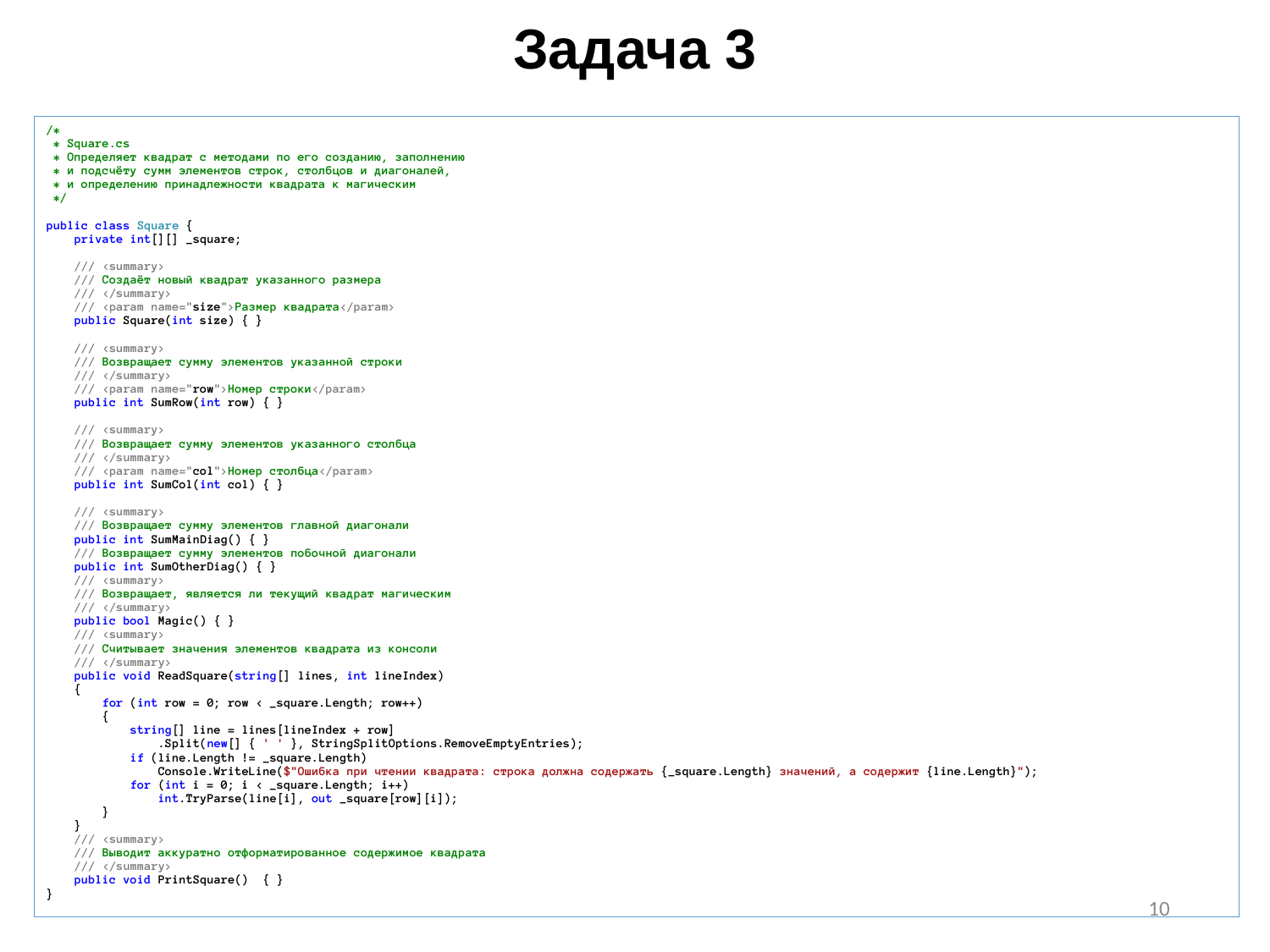

# Задача 3
/*
 * Square.cs
 * Определяет квадрат с методами по его созданию, заполнению
 * и подсчёту сумм элементов строк, столбцов и диагоналей,
 * и определению принадлежности квадрата к магическим
 */

public class Square {
    private int[][] _square;

    /// <summary>
    /// Создаёт новый квадрат указанного размера
    /// </summary>
    /// <param name="size">Размер квадрата</param>
    public Square(int size) { }

    /// <summary>
    /// Возвращает сумму элементов указанной строки
    /// </summary>
    /// <param name="row">Номер строки</param>
    public int SumRow(int row) { }

    /// <summary>
    /// Возвращает сумму элементов указанного столбца
    /// </summary>
    /// <param name="col">Номер столбца</param>
    public int SumCol(int col) { }

    /// <summary>
    /// Возвращает сумму элементов главной диагонали
    public int SumMainDiag() { }
    /// Возвращает сумму элементов побочной диагонали
    public int SumOtherDiag() { }
    /// <summary>
    /// Возвращает, является ли текущий квадрат магическим
    /// </summary>
    public bool Magic() { }
    /// <summary>
    /// Считывает значения элементов квадрата из консоли
    /// </summary>
    public void ReadSquare(string[] lines, int lineIndex)
    {
        for (int row = 0; row < _square.Length; row++)
        {
            string[] line = lines[lineIndex + row]
                .Split(new[] { ' ' }, StringSplitOptions.RemoveEmptyEntries);
            if (line.Length != _square.Length)
                Console.WriteLine($"Ошибка при чтении квадрата: строка должна содержать {_square.Length} значений, а содержит {line.Length}");
            for (int i = 0; i < _square.Length; i++)
                int.TryParse(line[i], out _square[row][i]);
        }
    }
    /// <summary>
    /// Выводит аккуратно отформатированное содержимое квадрата
    /// </summary>
    public void PrintSquare()  { }
}
10